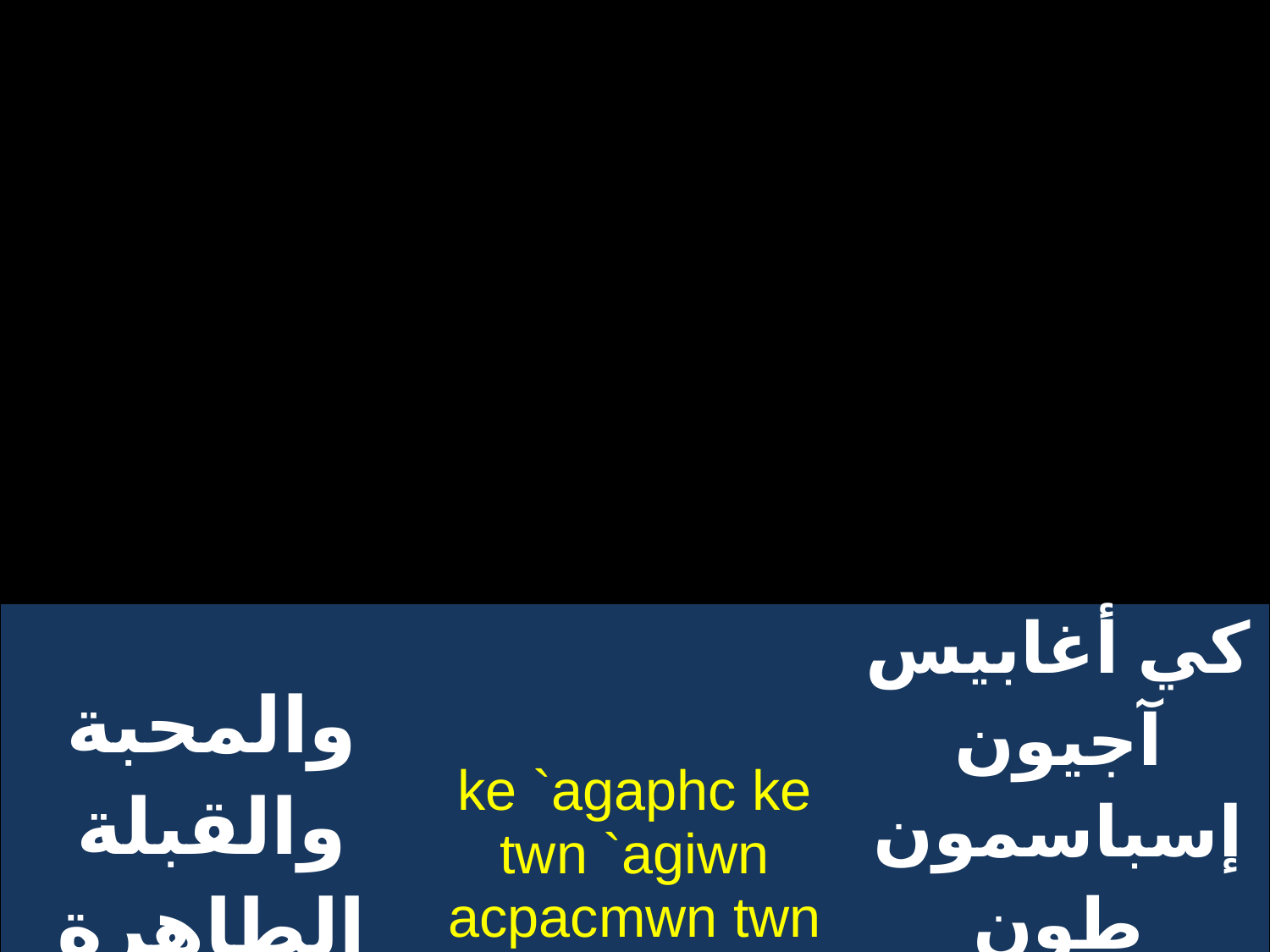

| والمحبة والقبلة الطاهرة الرسولية | ke `agaphc ke twn `agiwn acpacmwn twn `apoctolwn | كي أغابيس آجيون إسباسمون طون آبوسطولون |
| --- | --- | --- |